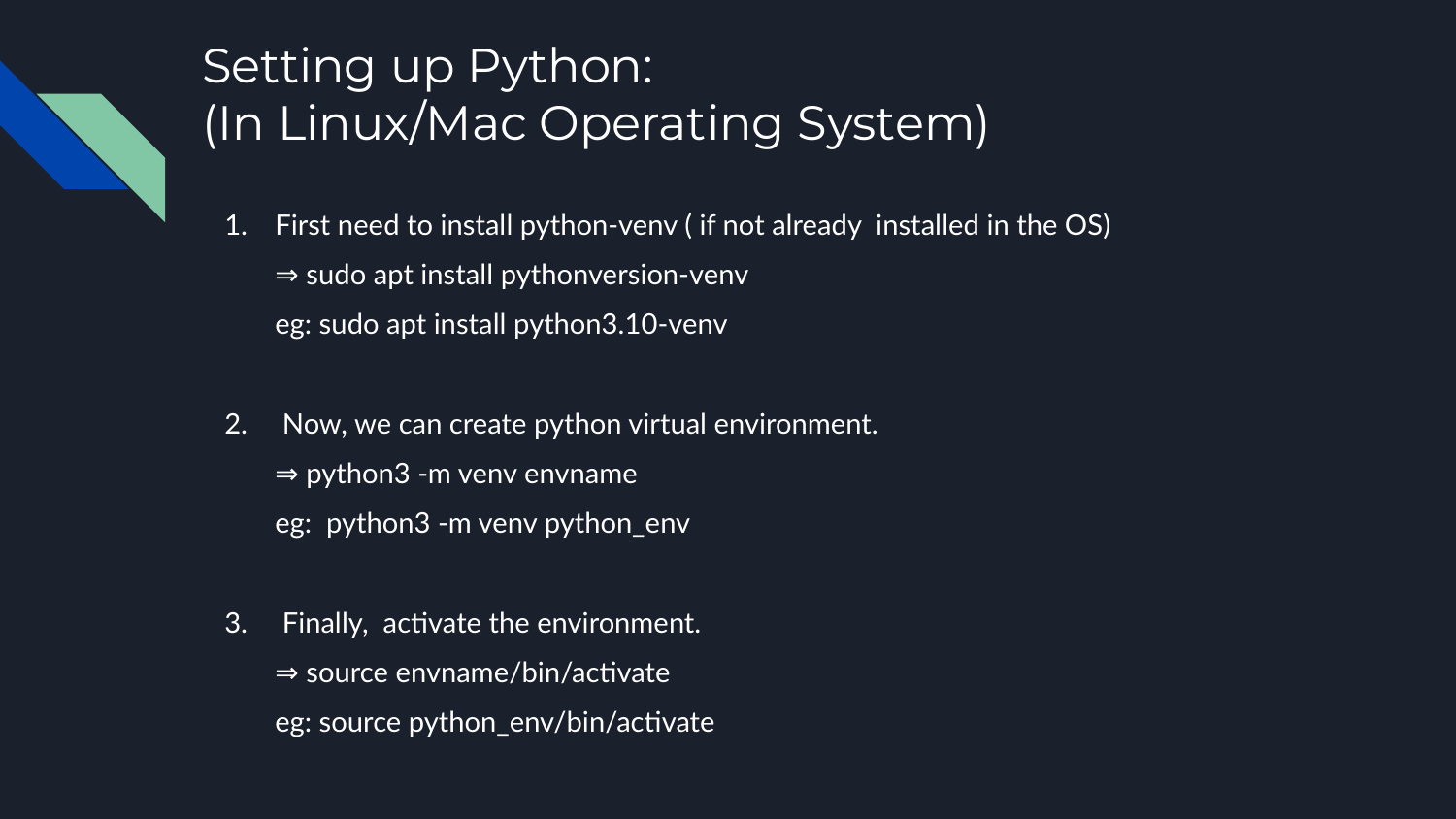

# Setting up Python:
(In Linux/Mac Operating System)

First need to install python-venv ( if not already  installed in the OS)
⇒ sudo apt install pythonversion-venv
eg: sudo apt install python3.10-venv

 Now, we can create python virtual environment.
⇒ python3 -m venv envname
eg:  python3 -m venv python_env

 Finally,  activate the environment.
⇒ source envname/bin/activate
eg: source python_env/bin/activate